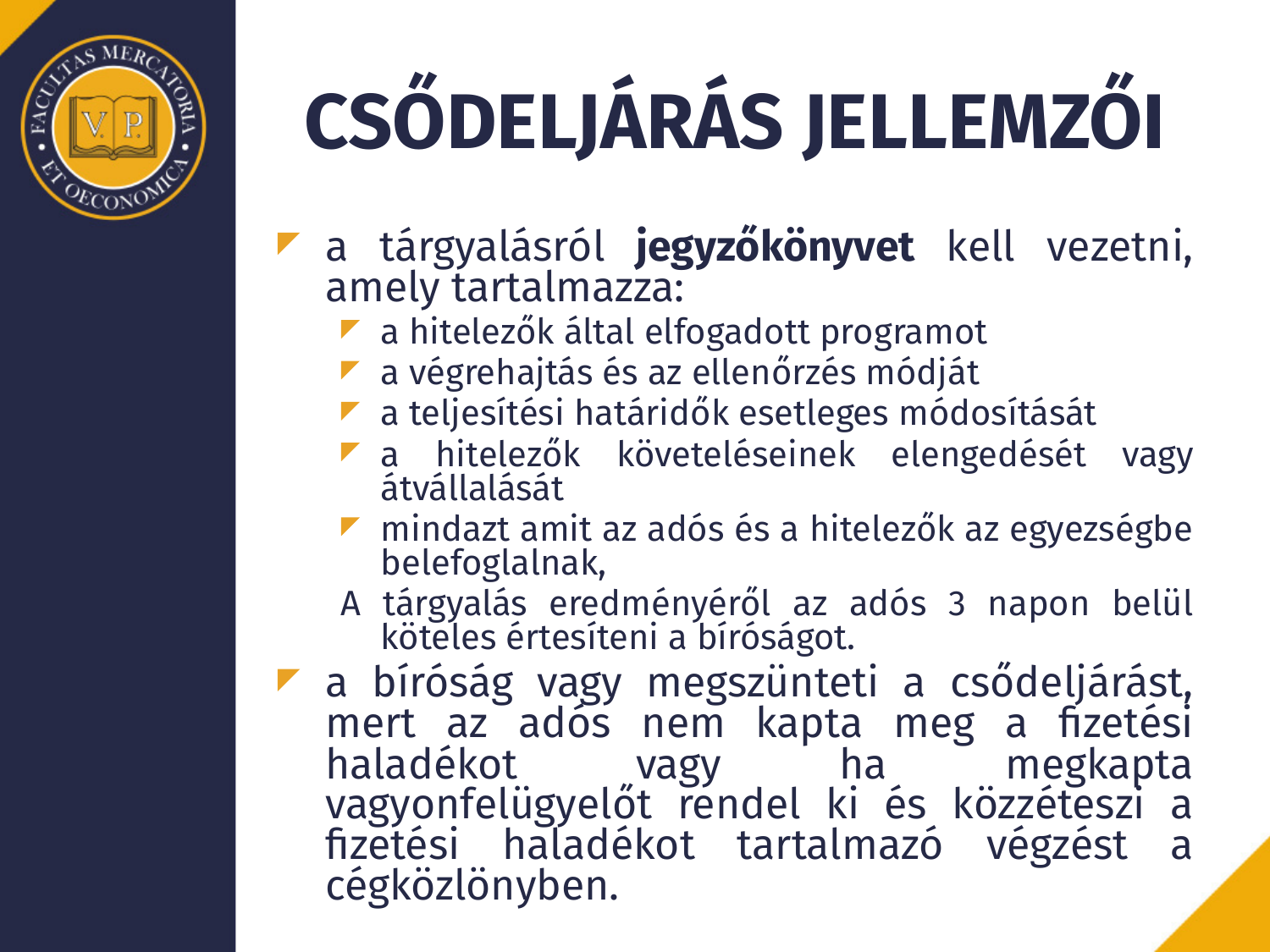

# CSŐDELJÁRÁS JELLEMZŐI
a tárgyalásról jegyzőkönyvet kell vezetni, amely tartalmazza:
a hitelezők által elfogadott programot
a végrehajtás és az ellenőrzés módját
a teljesítési határidők esetleges módosítását
a hitelezők követeléseinek elengedését vagy átvállalását
mindazt amit az adós és a hitelezők az egyezségbe belefoglalnak,
A tárgyalás eredményéről az adós 3 napon belül köteles értesíteni a bíróságot.
a bíróság vagy megszünteti a csődeljárást, mert az adós nem kapta meg a fizetési haladékot vagy ha megkapta vagyonfelügyelőt rendel ki és közzéteszi a fizetési haladékot tartalmazó végzést a cégközlönyben.